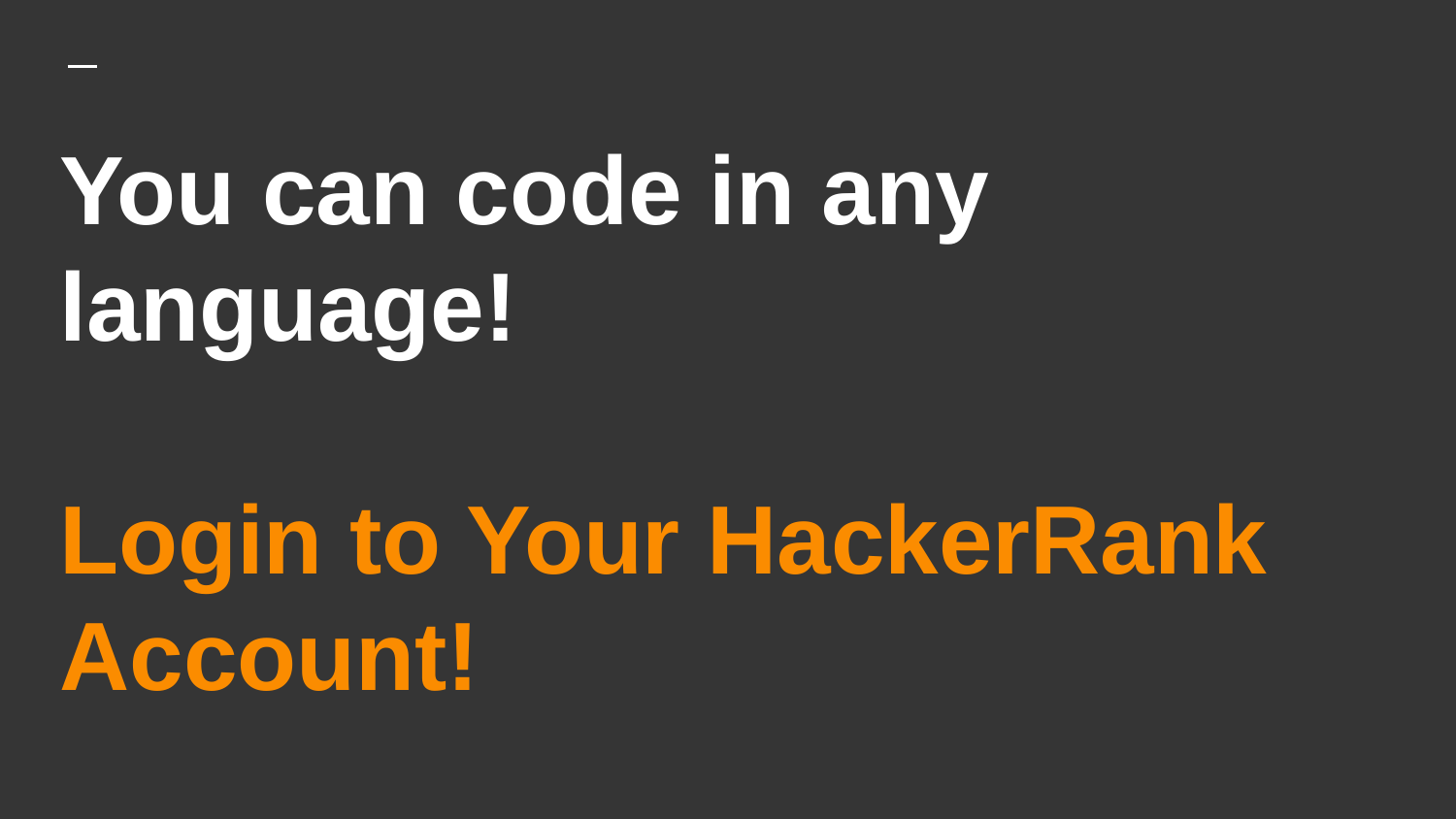

# You can code in any   language!

Login to Your HackerRank Account!